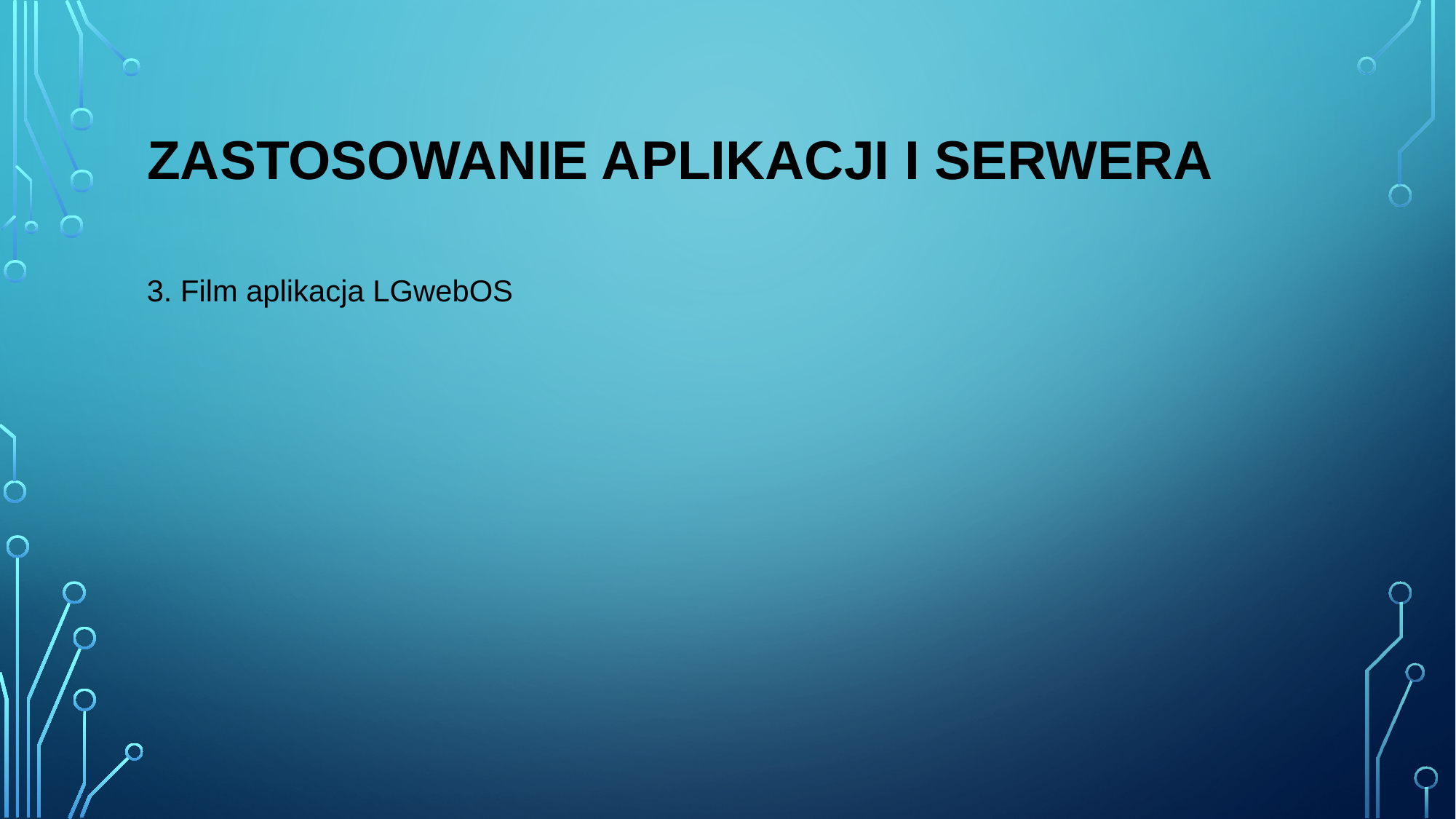

# Zastosowanie aplikacji i serwera
3. Film aplikacja LGwebOS